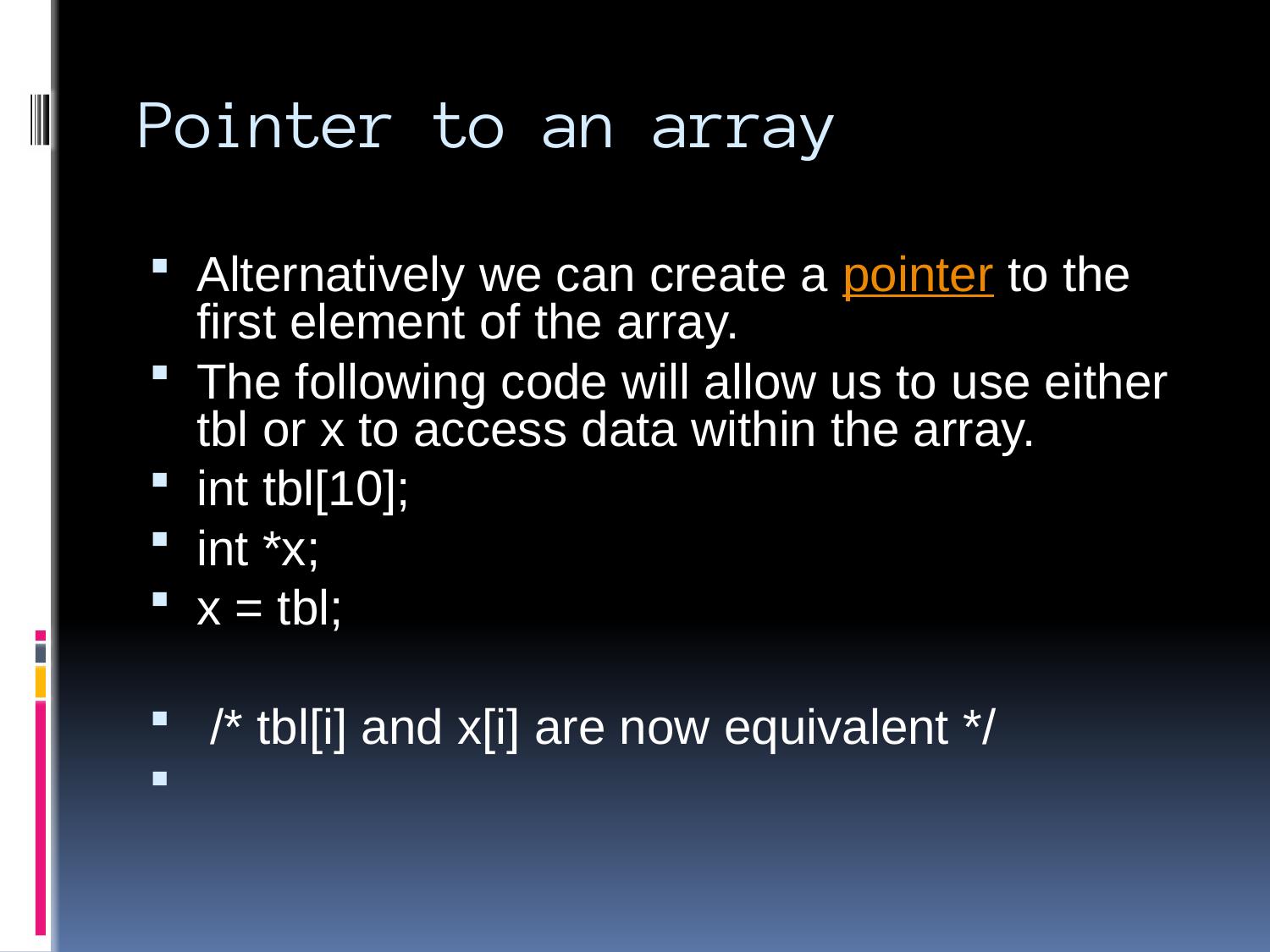

# Pointer to an array
Alternatively we can create a pointer to the first element of the array.
The following code will allow us to use either tbl or x to access data within the array.
int tbl[10];
int *x;
x = tbl;

 /* tbl[i] and x[i] are now equivalent */